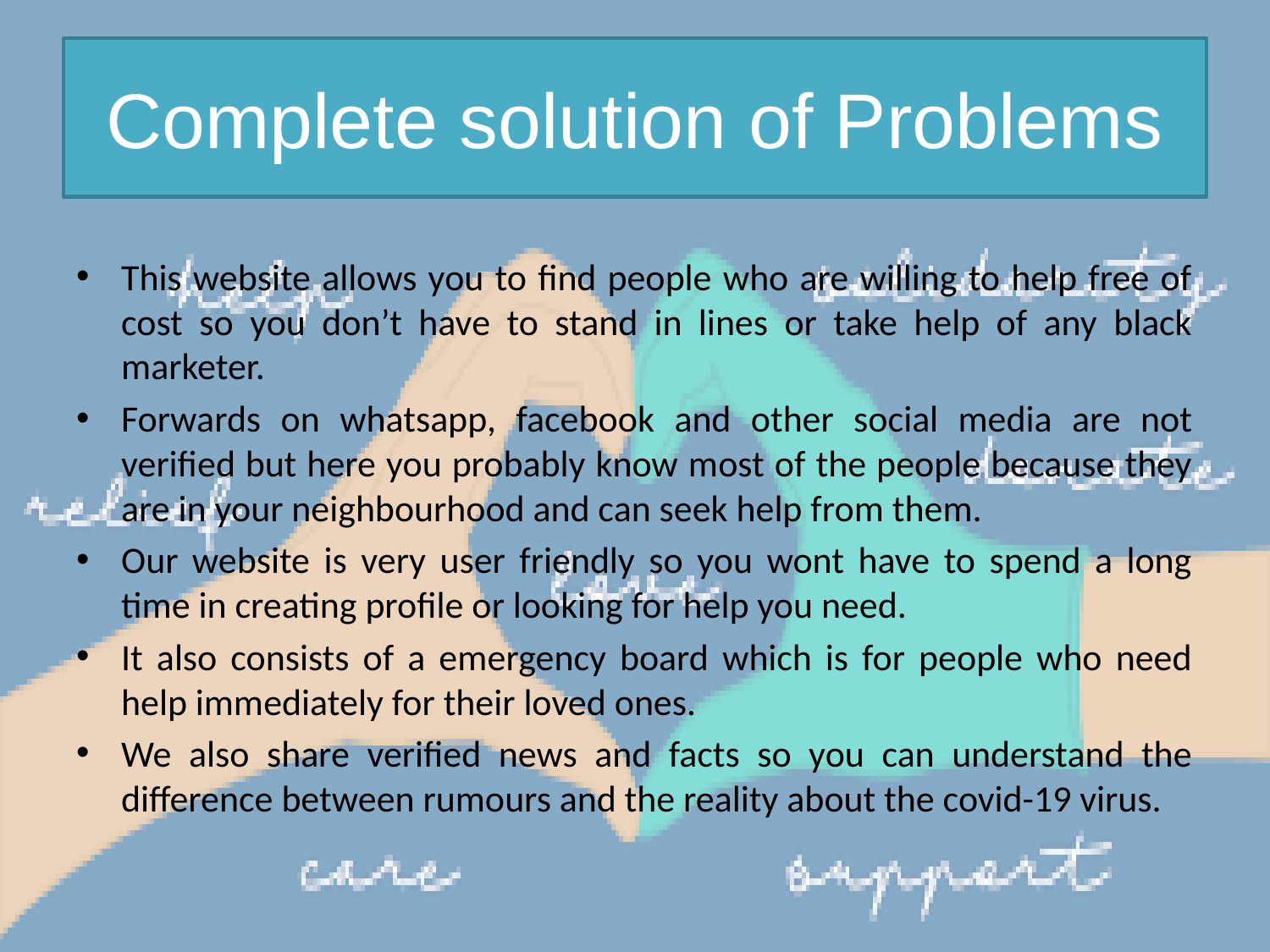

# Complete solution of Problems
This website allows you to find people who are willing to help free of cost so you don’t have to stand in lines or take help of any black marketer.
Forwards on whatsapp, facebook and other social media are not verified but here you probably know most of the people because they are in your neighbourhood and can seek help from them.
Our website is very user friendly so you wont have to spend a long time in creating profile or looking for help you need.
It also consists of a emergency board which is for people who need help immediately for their loved ones.
We also share verified news and facts so you can understand the difference between rumours and the reality about the covid-19 virus.